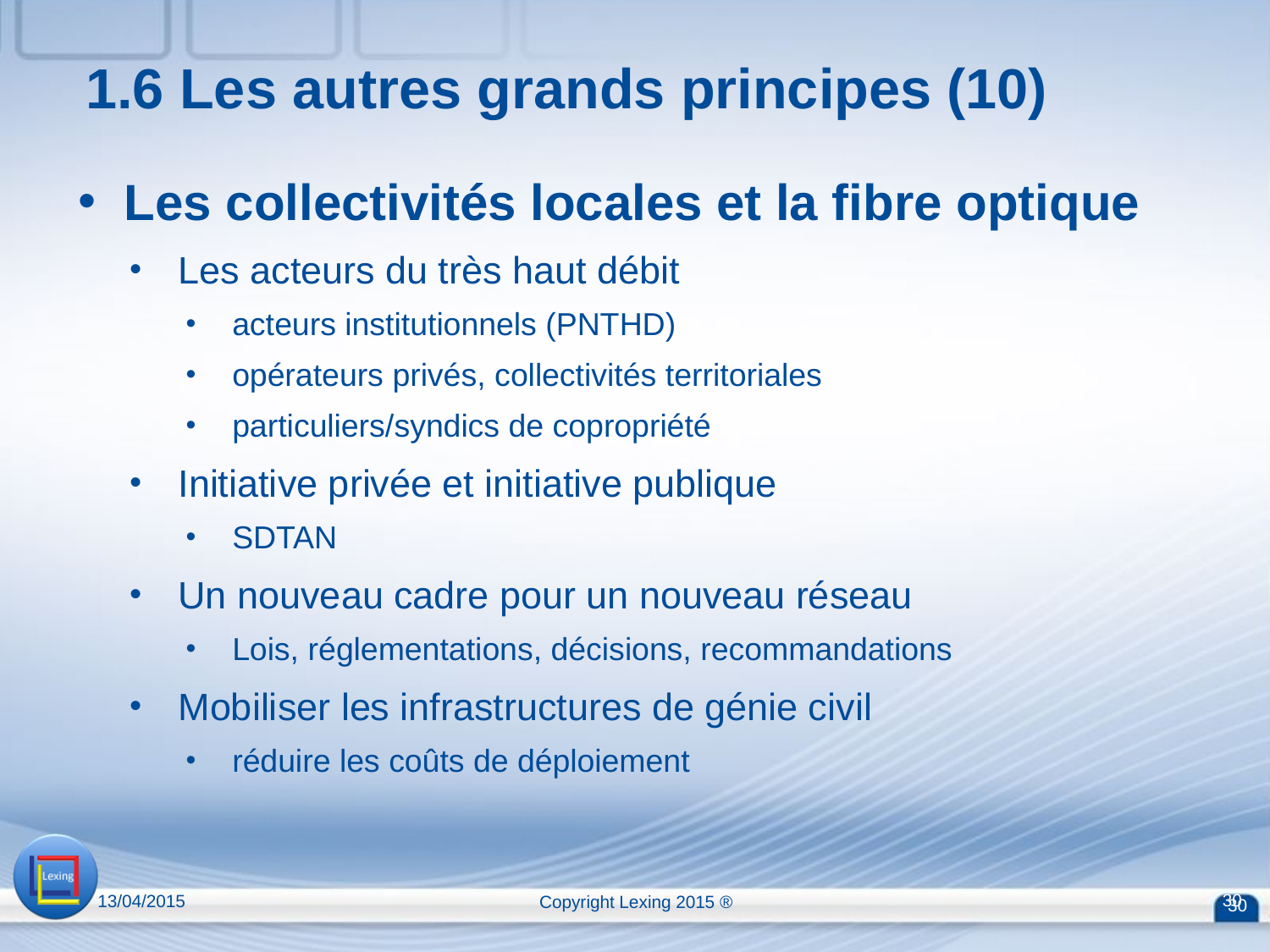

# 1.6 Les autres grands principes (10)
Les collectivités locales et la fibre optique
Les acteurs du très haut débit
acteurs institutionnels (PNTHD)
opérateurs privés, collectivités territoriales
particuliers/syndics de copropriété
Initiative privée et initiative publique
SDTAN
Un nouveau cadre pour un nouveau réseau
Lois, réglementations, décisions, recommandations
Mobiliser les infrastructures de génie civil
réduire les coûts de déploiement

13/04/2015
Copyright Lexing 2015 ®
30
30